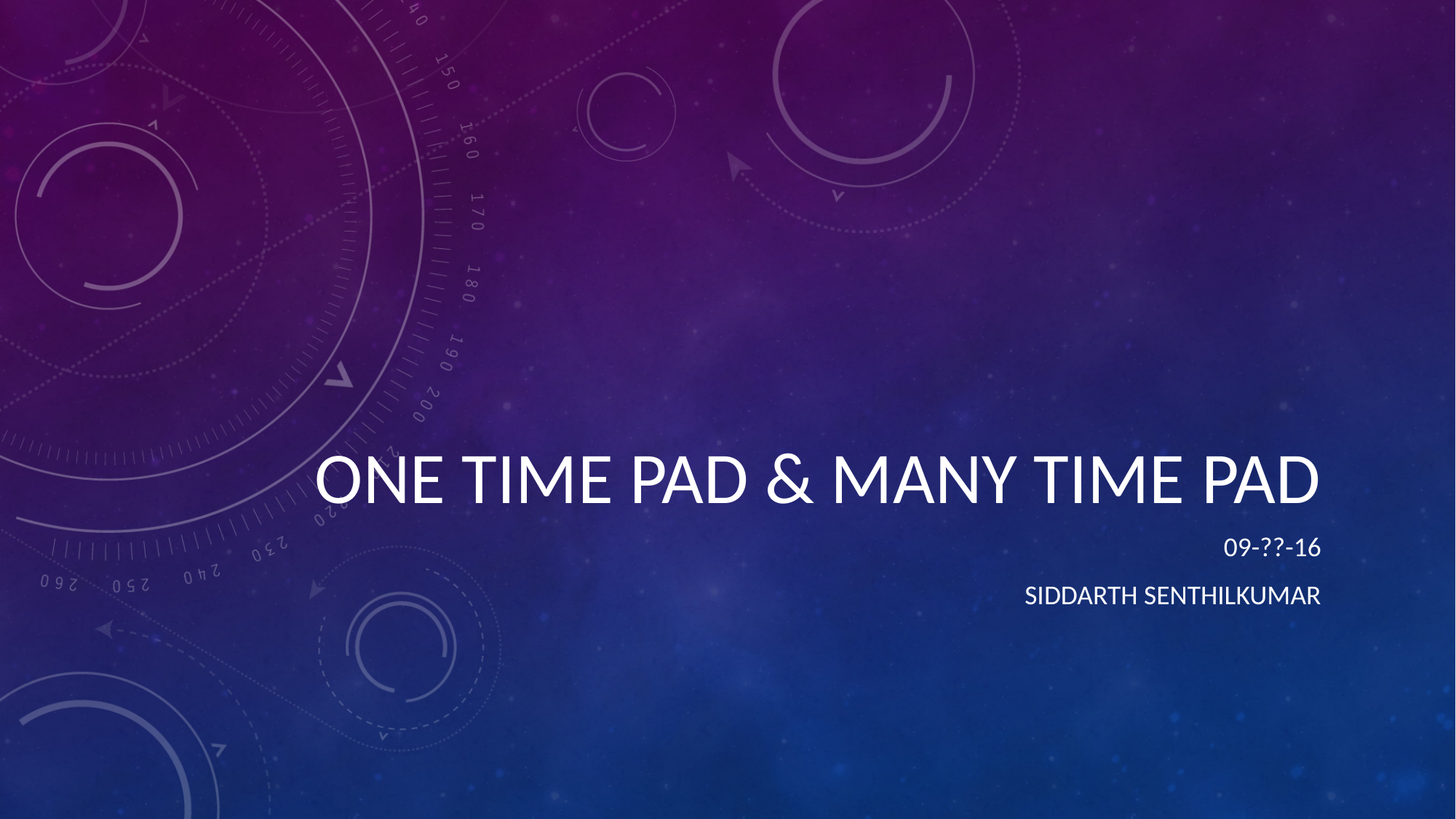

# One time pad & Many Time pad
09-??-16
Siddarth senthilkumar